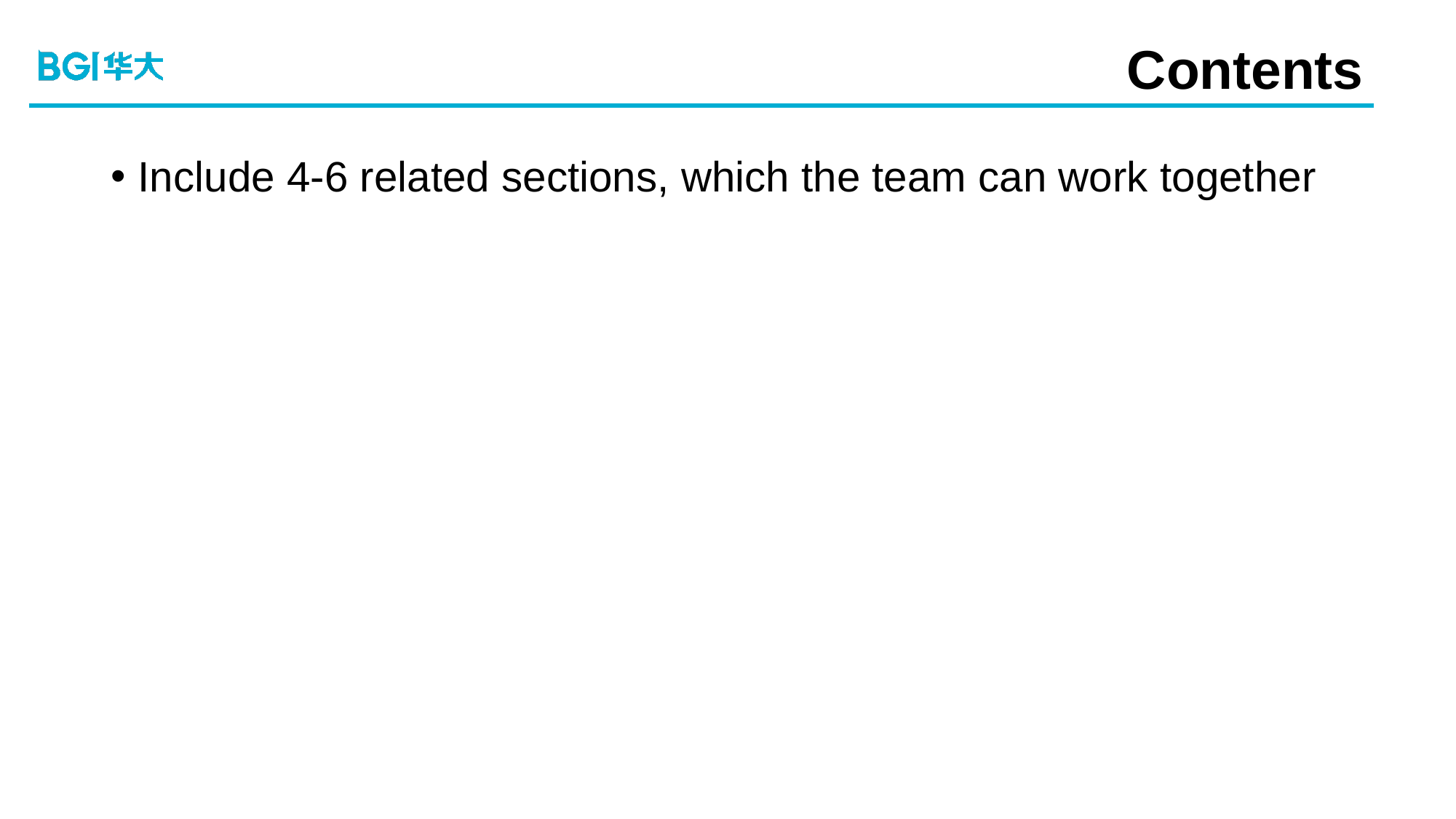

# Contents
Include 4-6 related sections, which the team can work together